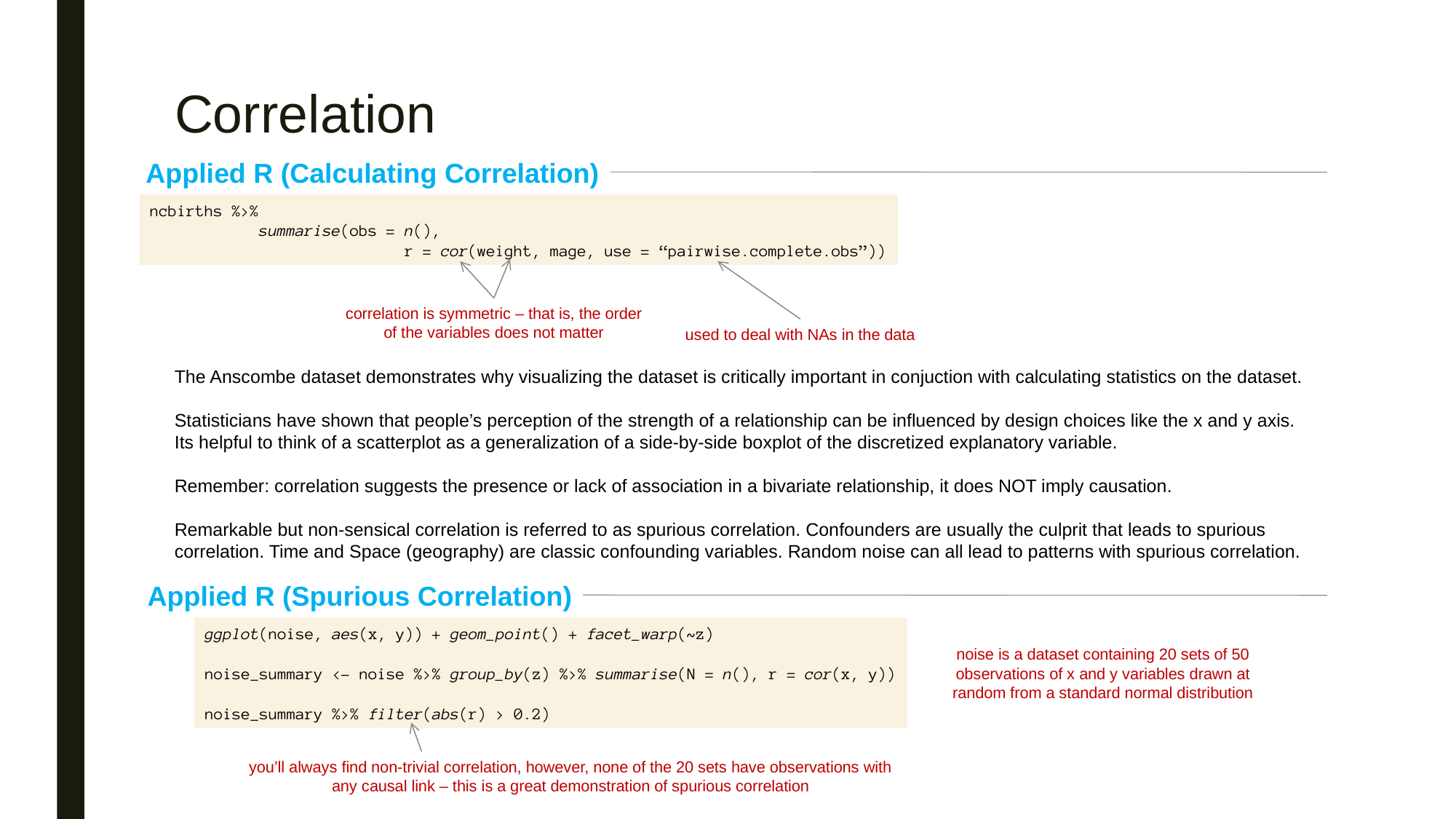

# Correlation
Applied R (Calculating Correlation)
ncbirths %>%
	summarise(obs = n(),
		    r = cor(weight, mage, use = “pairwise.complete.obs”))
correlation is symmetric – that is, the order of the variables does not matter
used to deal with NAs in the data
The Anscombe dataset demonstrates why visualizing the dataset is critically important in conjuction with calculating statistics on the dataset.

Statisticians have shown that people’s perception of the strength of a relationship can be influenced by design choices like the x and y axis.
Its helpful to think of a scatterplot as a generalization of a side-by-side boxplot of the discretized explanatory variable.

Remember: correlation suggests the presence or lack of association in a bivariate relationship, it does NOT imply causation.

Remarkable but non-sensical correlation is referred to as spurious correlation. Confounders are usually the culprit that leads to spurious correlation. Time and Space (geography) are classic confounding variables. Random noise can all lead to patterns with spurious correlation.
Applied R (Spurious Correlation)
ggplot(noise, aes(x, y)) + geom_point() + facet_warp(~z)

noise_summary <- noise %>% group_by(z) %>% summarise(N = n(), r = cor(x, y))

noise_summary %>% filter(abs(r) > 0.2)
noise is a dataset containing 20 sets of 50 observations of x and y variables drawn at random from a standard normal distribution
you’ll always find non-trivial correlation, however, none of the 20 sets have observations with any causal link – this is a great demonstration of spurious correlation